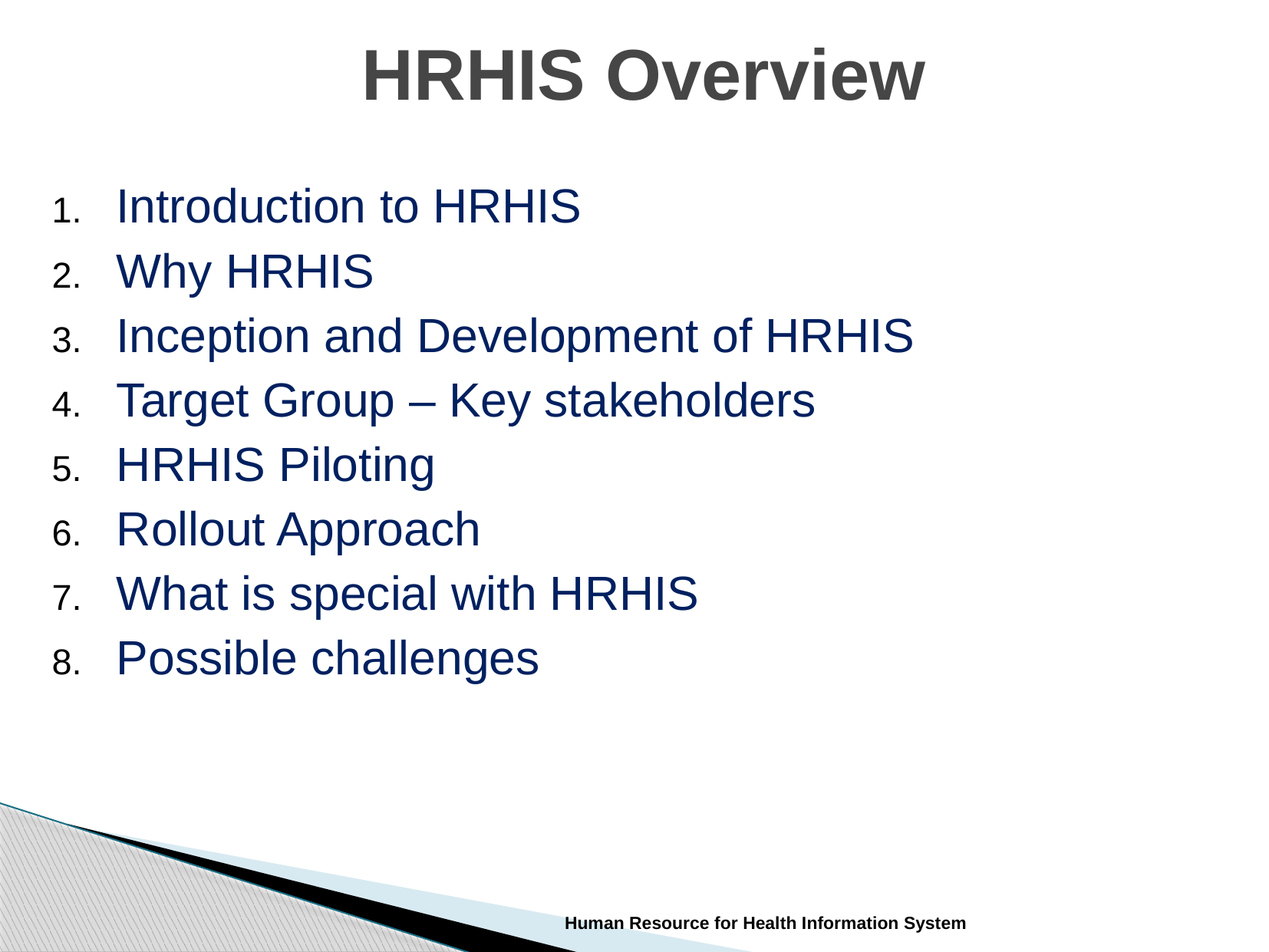

# HRHIS Overview
Introduction to HRHIS
Why HRHIS
Inception and Development of HRHIS
Target Group – Key stakeholders
HRHIS Piloting
Rollout Approach
What is special with HRHIS
Possible challenges

Human Resource for Health Information System